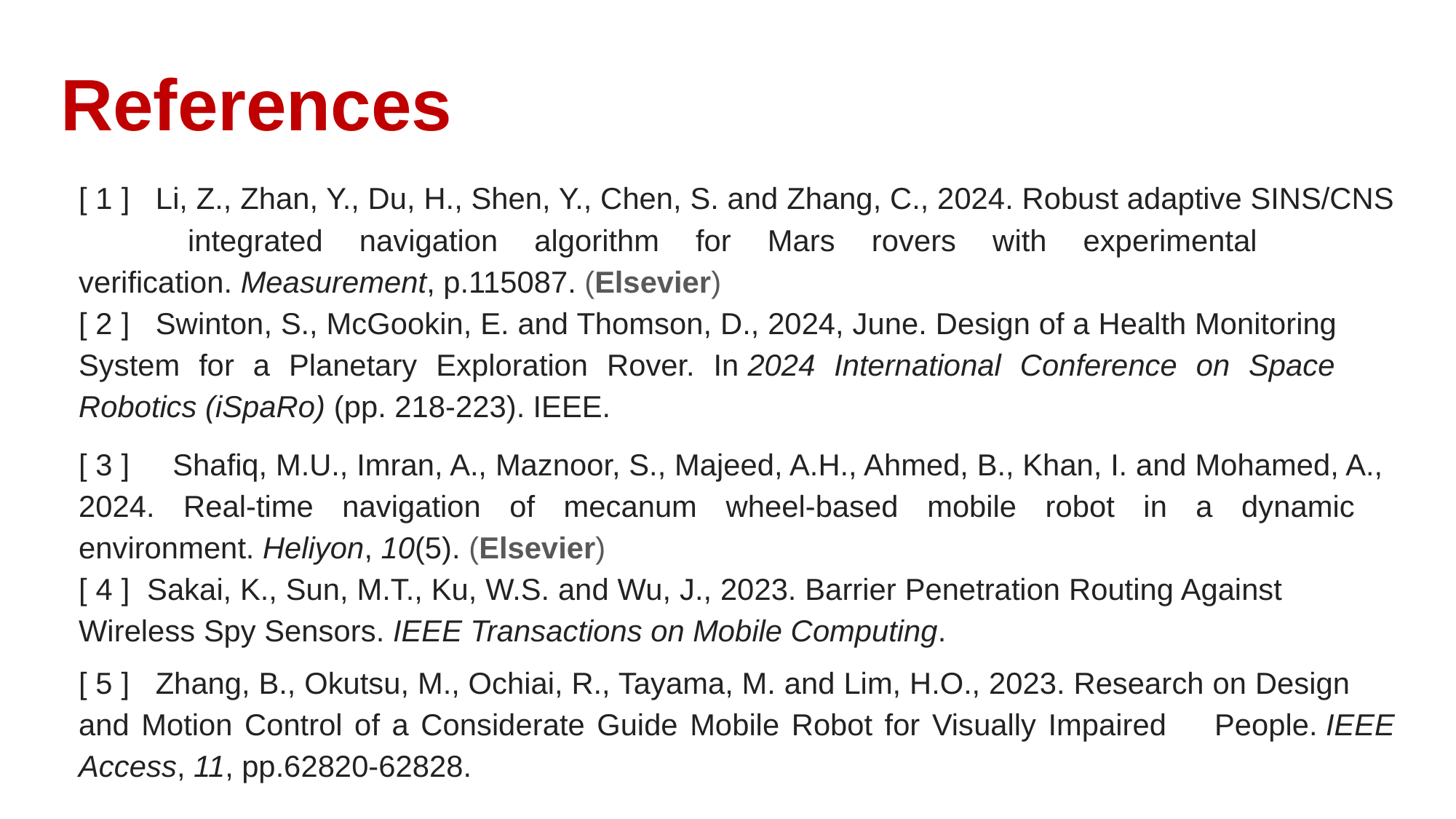

# References
[ 1 ]   Li, Z., Zhan, Y., Du, H., Shen, Y., Chen, S. and Zhang, C., 2024. Robust adaptive SINS/CNS 	integrated navigation algorithm for Mars rovers with experimental 	verification. Measurement, p.115087. (Elsevier)
[ 2 ]   Swinton, S., McGookin, E. and Thomson, D., 2024, June. Design of a Health Monitoring 	System for a Planetary Exploration Rover. In 2024 International Conference on Space 	Robotics (iSpaRo) (pp. 218-223). IEEE.

[ 3 ]     Shafiq, M.U., Imran, A., Maznoor, S., Majeed, A.H., Ahmed, B., Khan, I. and Mohamed, A., 	2024. Real-time navigation of mecanum wheel-based mobile robot in a dynamic 	environment. Heliyon, 10(5). (Elsevier)
[ 4 ]  Sakai, K., Sun, M.T., Ku, W.S. and Wu, J., 2023. Barrier Penetration Routing Against 	Wireless Spy Sensors. IEEE Transactions on Mobile Computing.

[ 5 ]   Zhang, B., Okutsu, M., Ochiai, R., Tayama, M. and Lim, H.O., 2023. Research on Design  	and Motion Control of a Considerate Guide Mobile Robot for Visually Impaired 	People. IEEE Access, 11, pp.62820-62828.